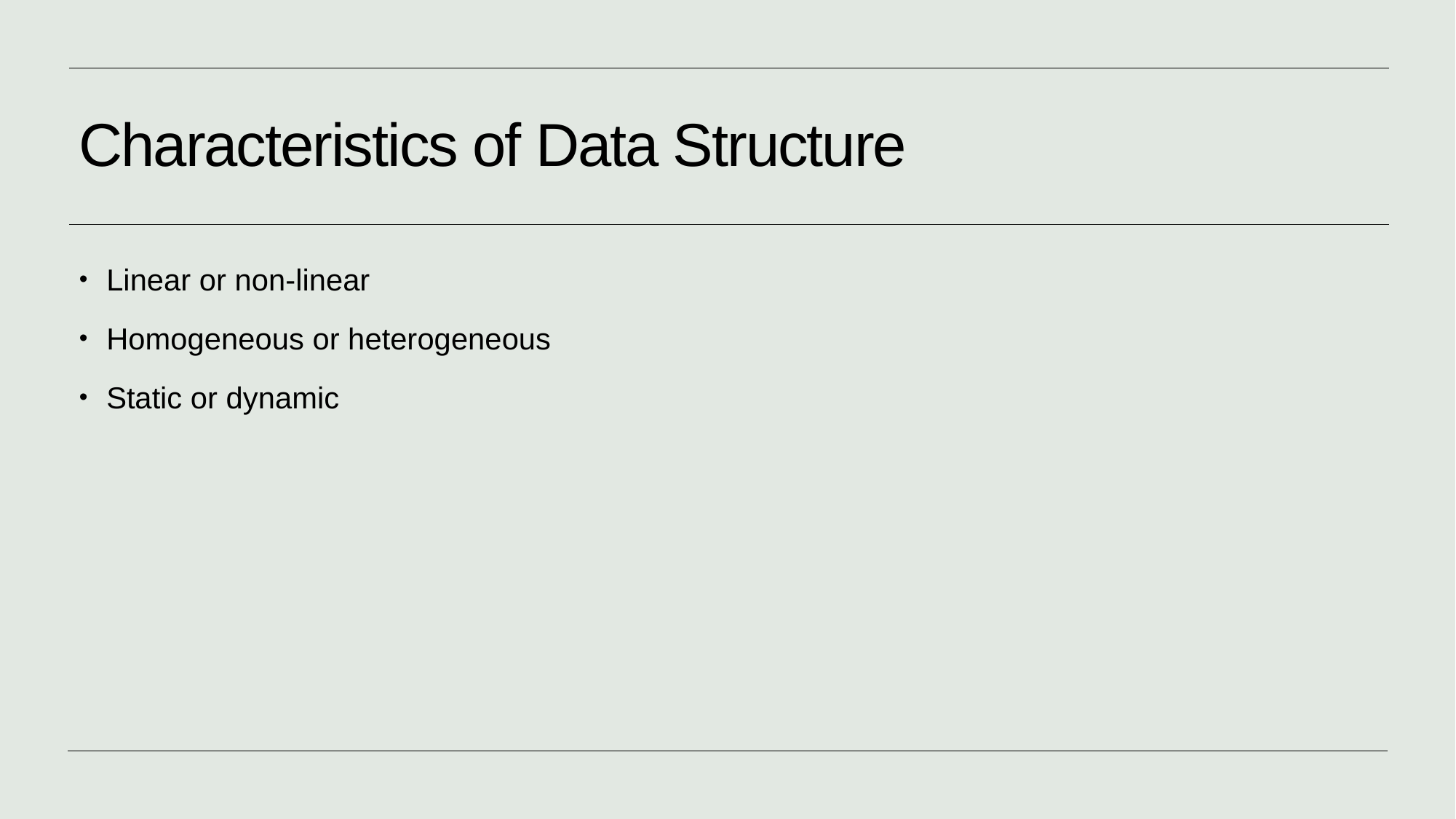

# Characteristics of Data Structure
Linear or non-linear
Homogeneous or heterogeneous
Static or dynamic